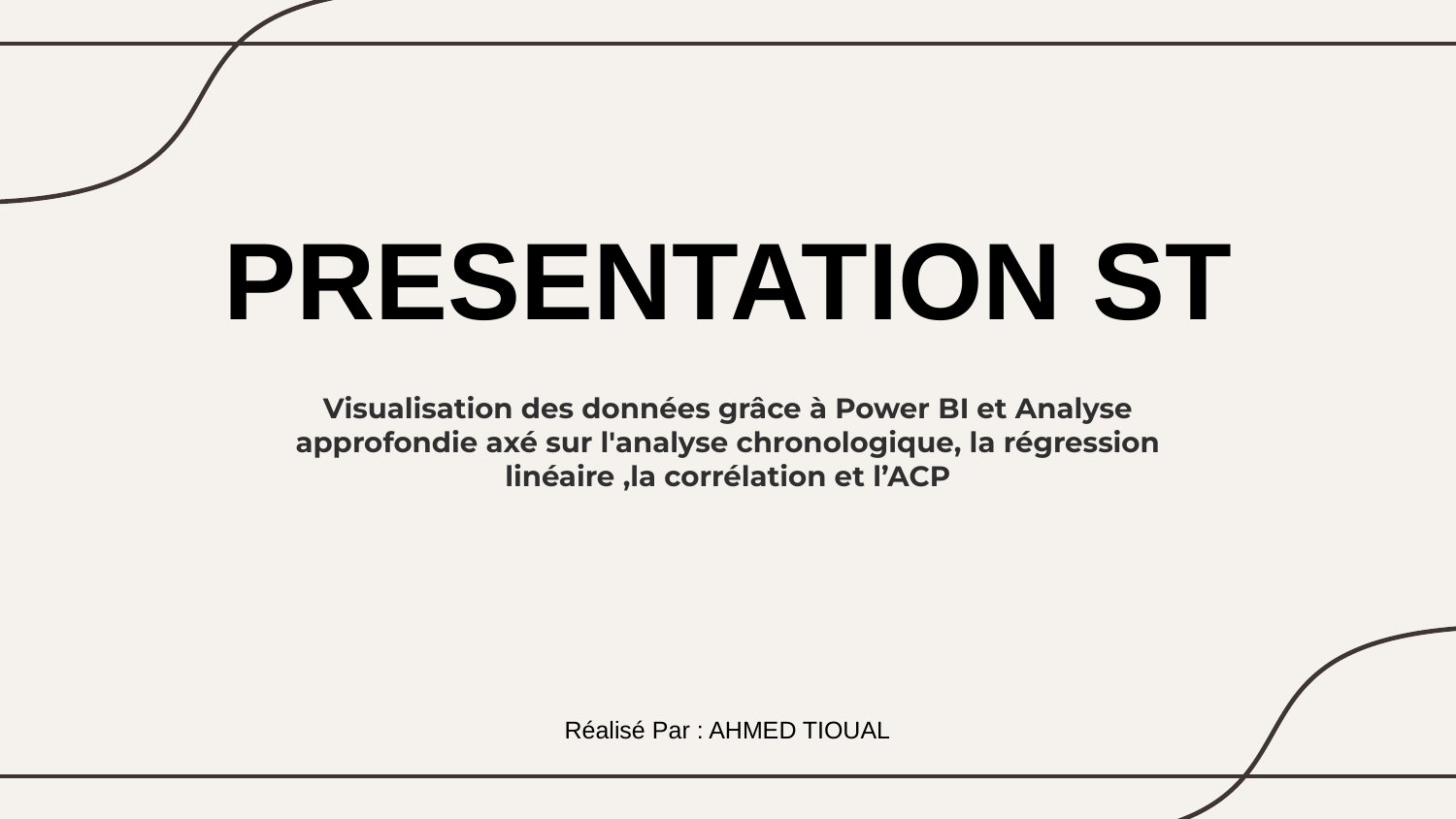

# PRESENTATION ST
Visualisation des données grâce à Power BI et Analyse approfondie axé sur l'analyse chronologique, la régression linéaire ,la corrélation et l’ACP
Réalisé Par : AHMED TIOUAL